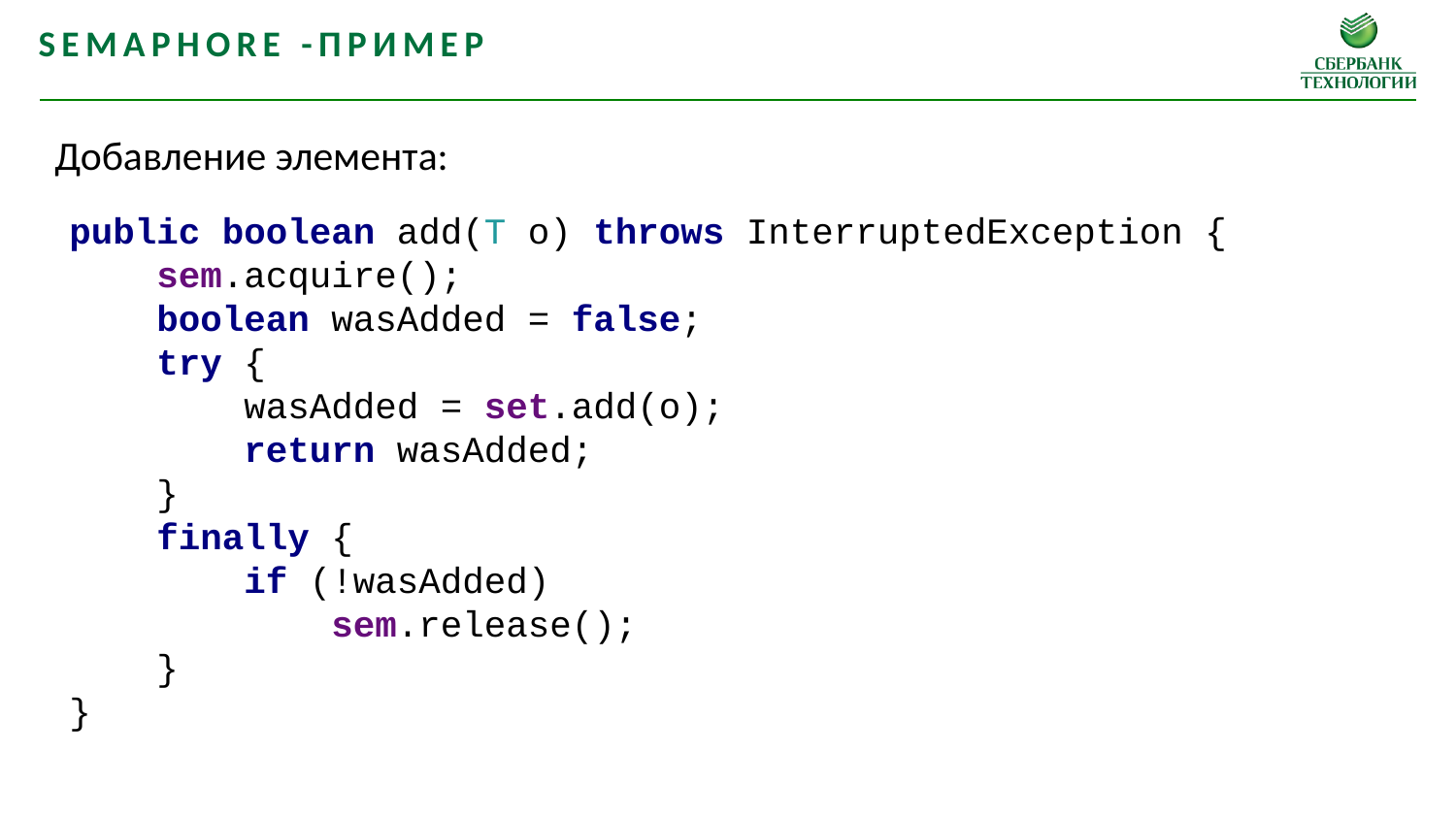

Semaphore -пример
Добавление элемента:

public boolean add(T o) throws InterruptedException {
    sem.acquire();
    boolean wasAdded = false;
    try {
        wasAdded = set.add(o);
        return wasAdded;
    }
    finally {
        if (!wasAdded)
            sem.release();
    }
}